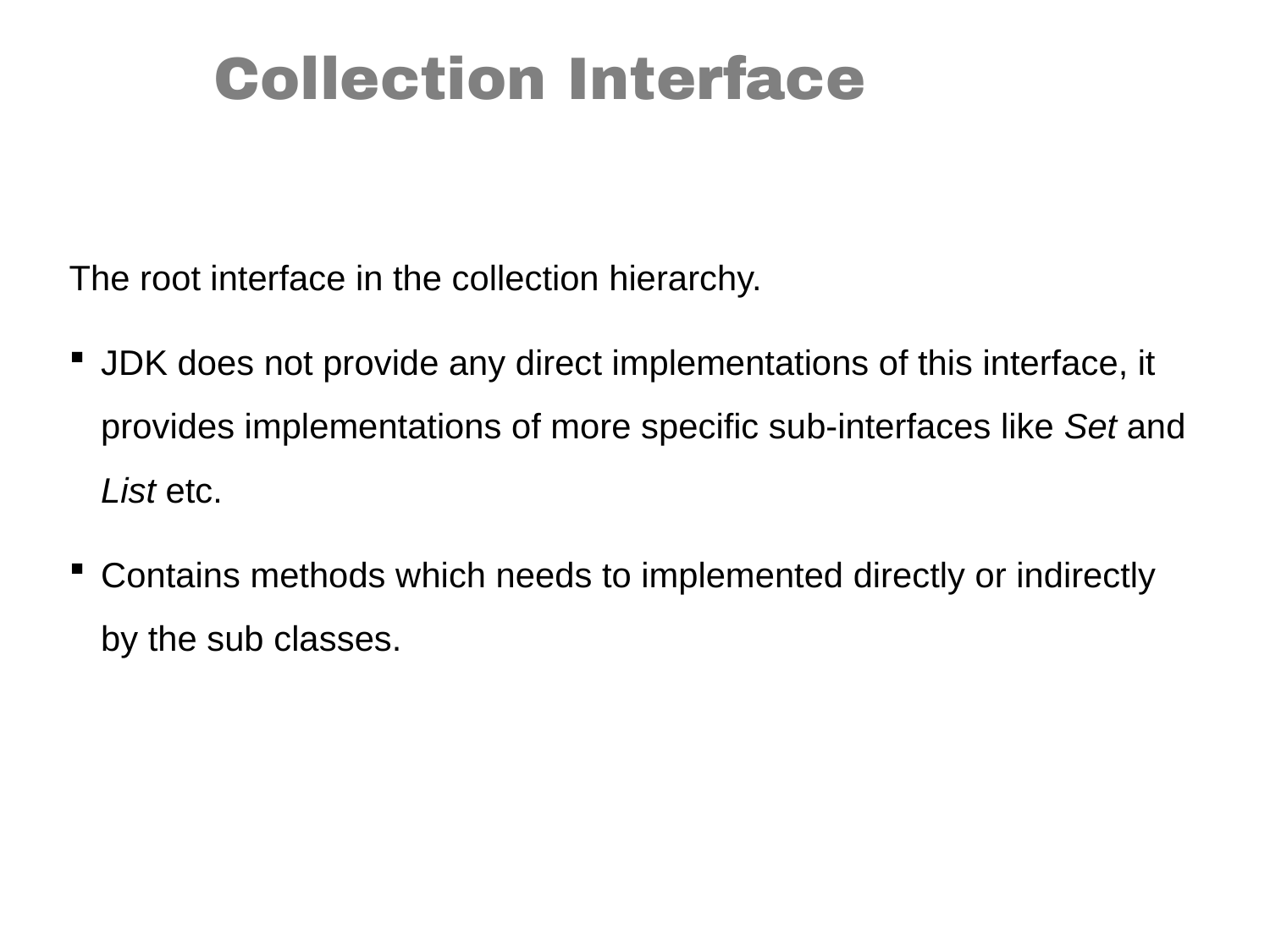

# Collection Interface
The root interface in the collection hierarchy.
JDK does not provide any direct implementations of this interface, it provides implementations of more specific sub-interfaces like Set and List etc.
Contains methods which needs to implemented directly or indirectly by the sub classes.